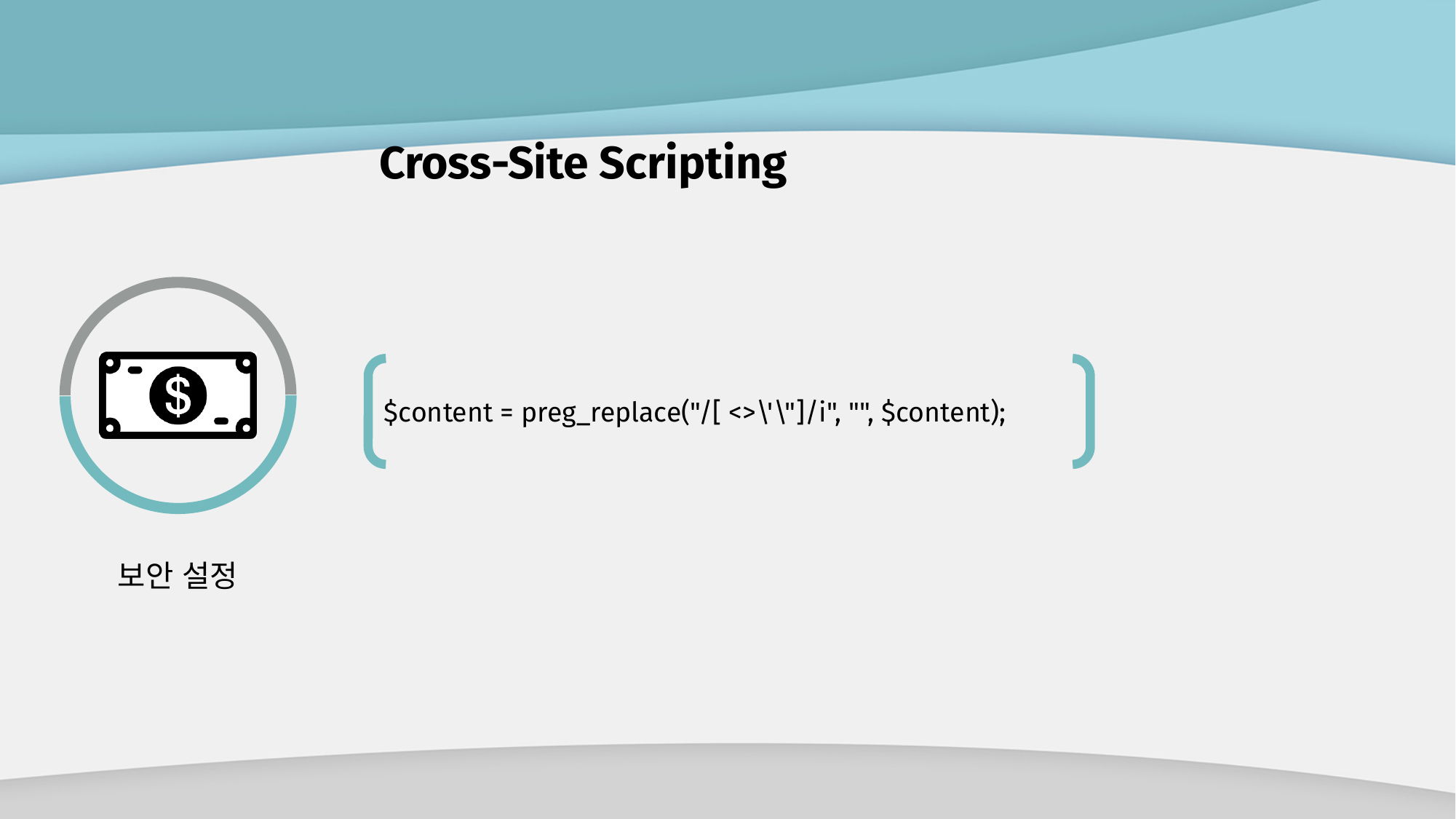

# Cross-Site Scripting
$content = preg_replace("/[ <>\'\"]/i", "", $content);